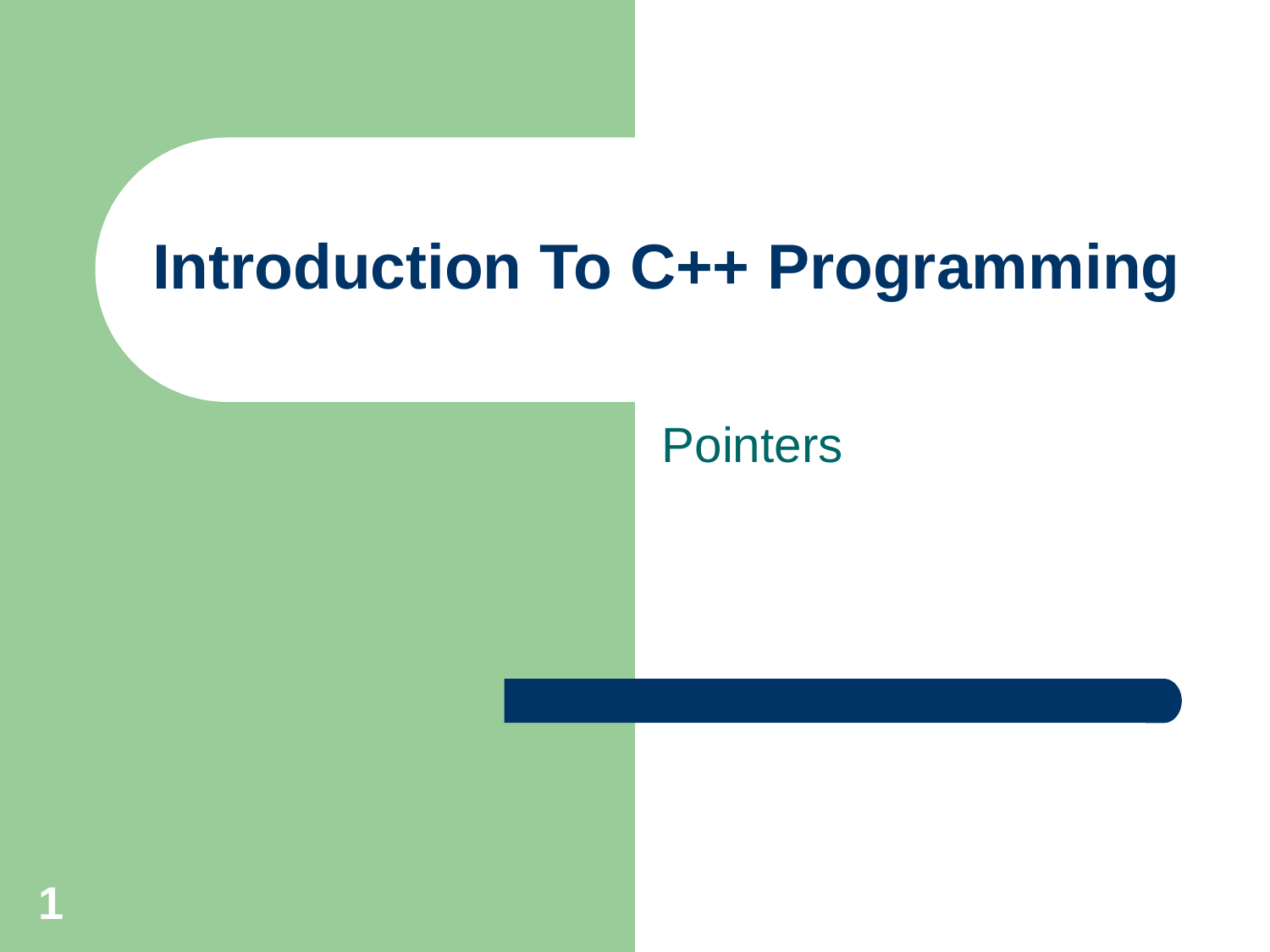

# Introduction To C++ Programming
Pointers
1